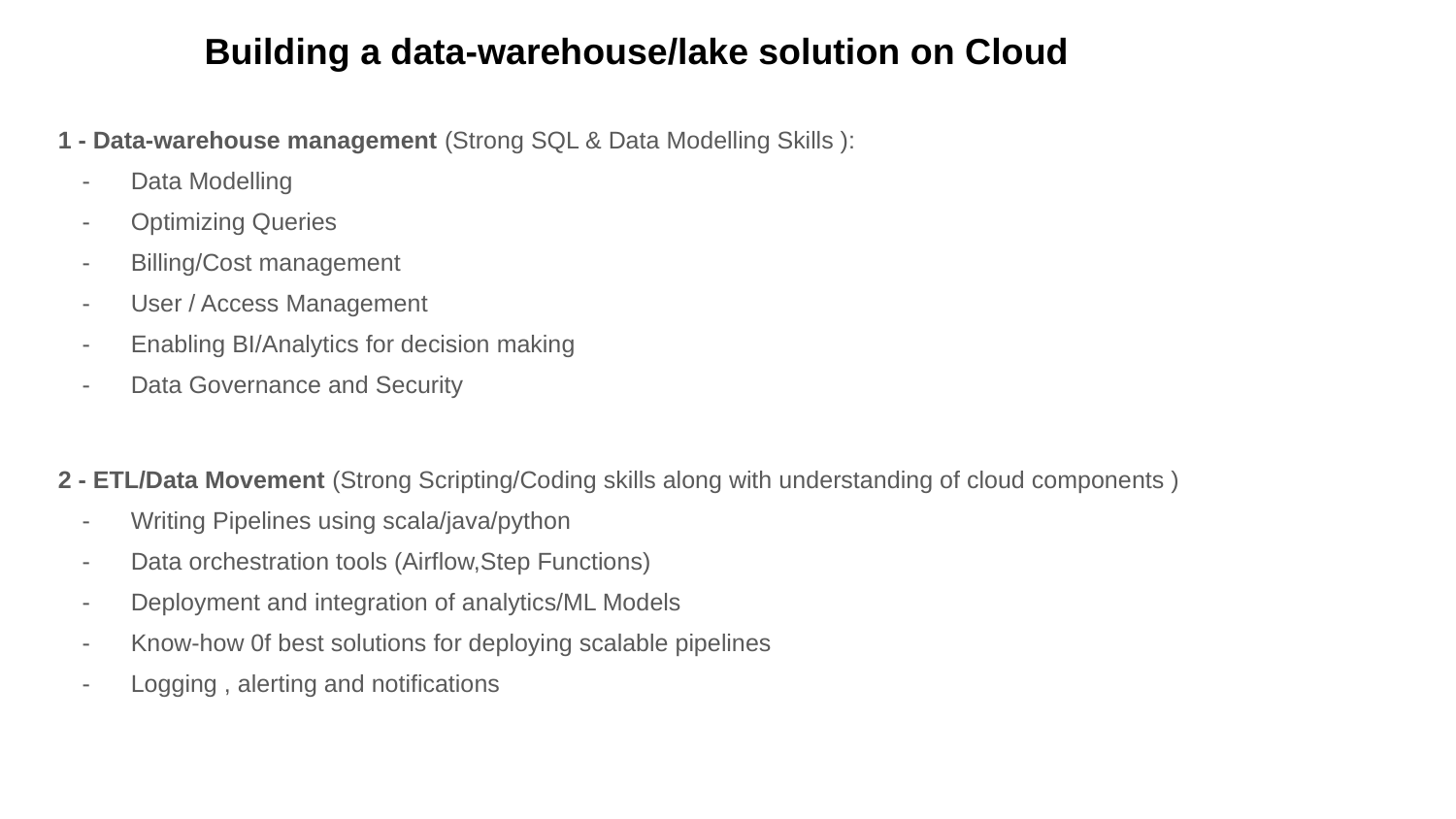

# Building a data-warehouse/lake solution on Cloud
1 - Data-warehouse management (Strong SQL & Data Modelling Skills ):
Data Modelling
Optimizing Queries
Billing/Cost management
User / Access Management
Enabling BI/Analytics for decision making
Data Governance and Security

2 - ETL/Data Movement (Strong Scripting/Coding skills along with understanding of cloud components )
Writing Pipelines using scala/java/python
Data orchestration tools (Airflow,Step Functions)
Deployment and integration of analytics/ML Models
Know-how 0f best solutions for deploying scalable pipelines
Logging , alerting and notifications